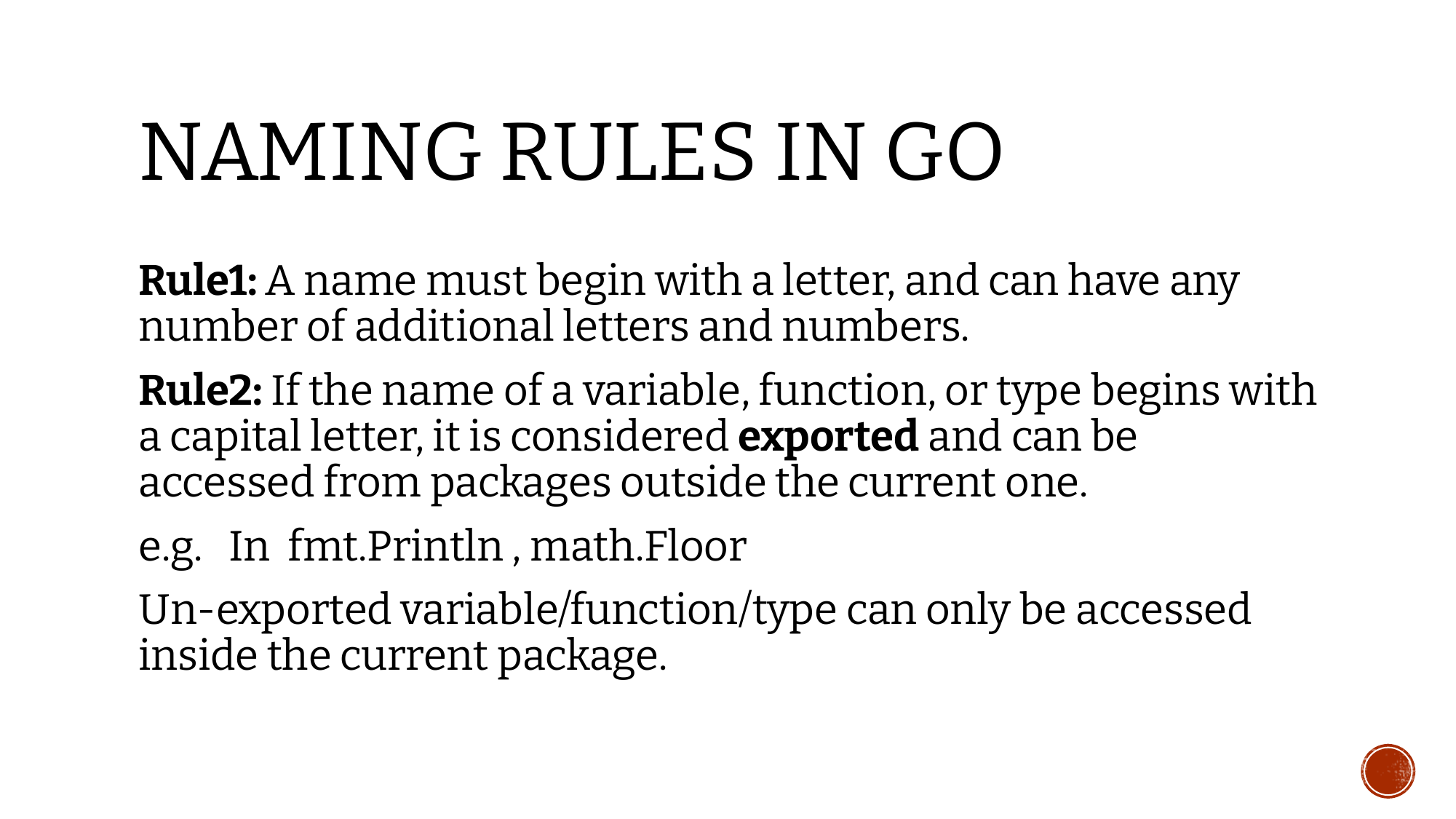

# Naming rules in GO
Rule1: A name must begin with a letter, and can have any number of additional letters and numbers.
Rule2: If the name of a variable, function, or type begins with a capital letter, it is considered exported and can be accessed from packages outside the current one.
e.g.   In  fmt.Println , math.Floor
Un-exported variable/function/type can only be accessed inside the current package.